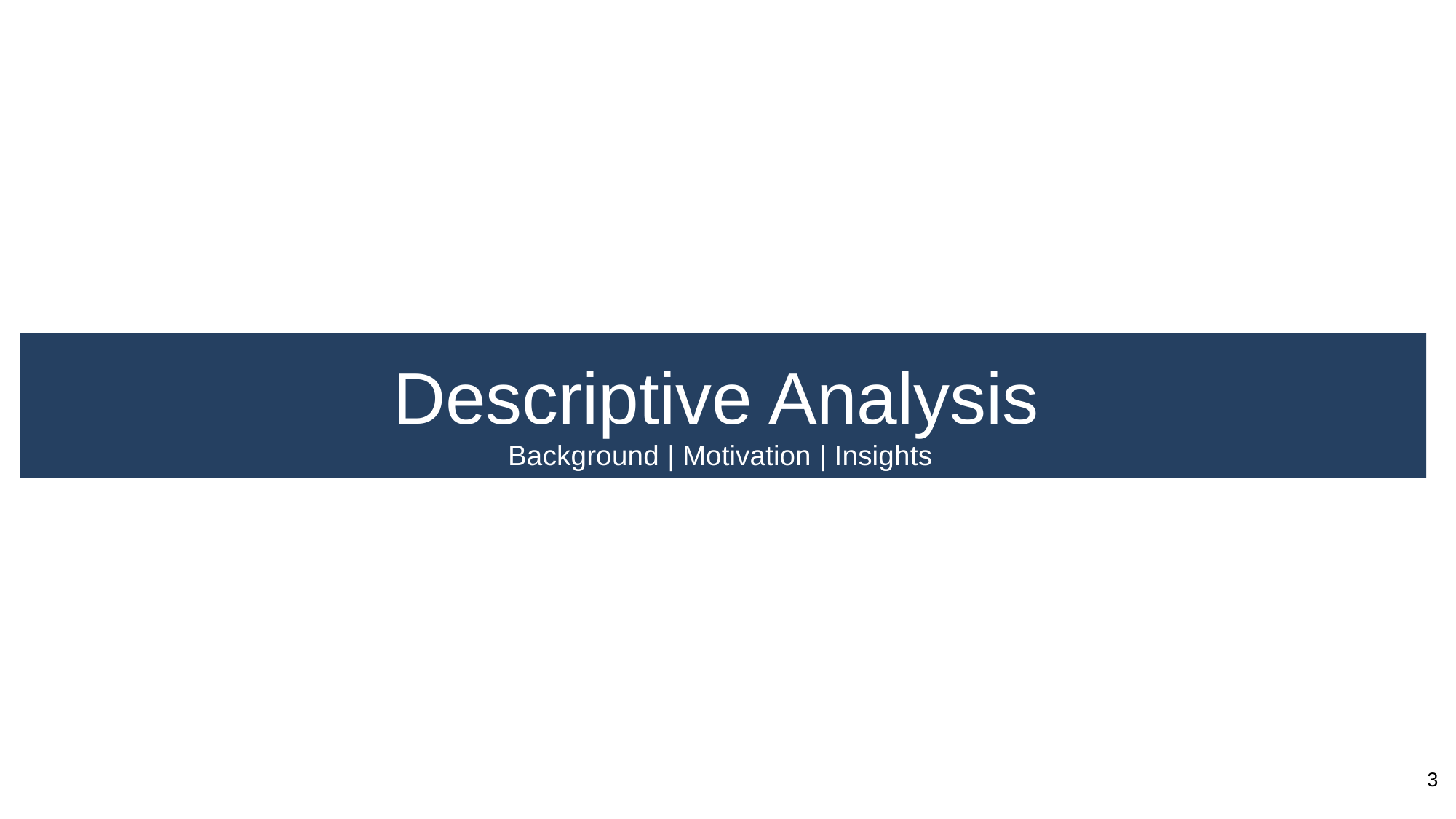

Descriptive Analysis
Background | Motivation | Insights
3